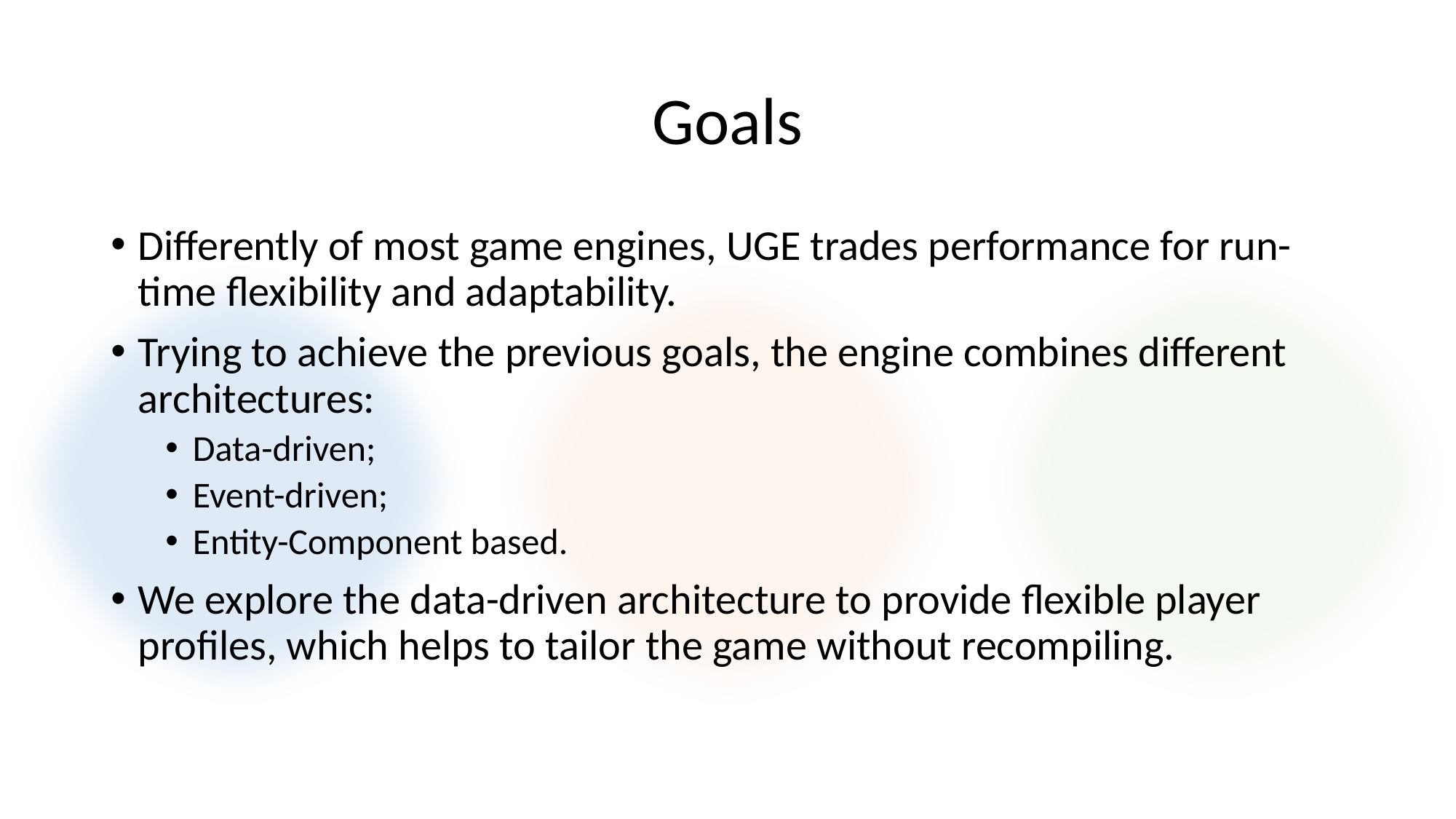

# Goals
Differently of most game engines, UGE trades performance for run-time flexibility and adaptability.
Trying to achieve the previous goals, the engine combines different architectures:
Data-driven;
Event-driven;
Entity-Component based.
We explore the data-driven architecture to provide flexible player profiles, which helps to tailor the game without recompiling.